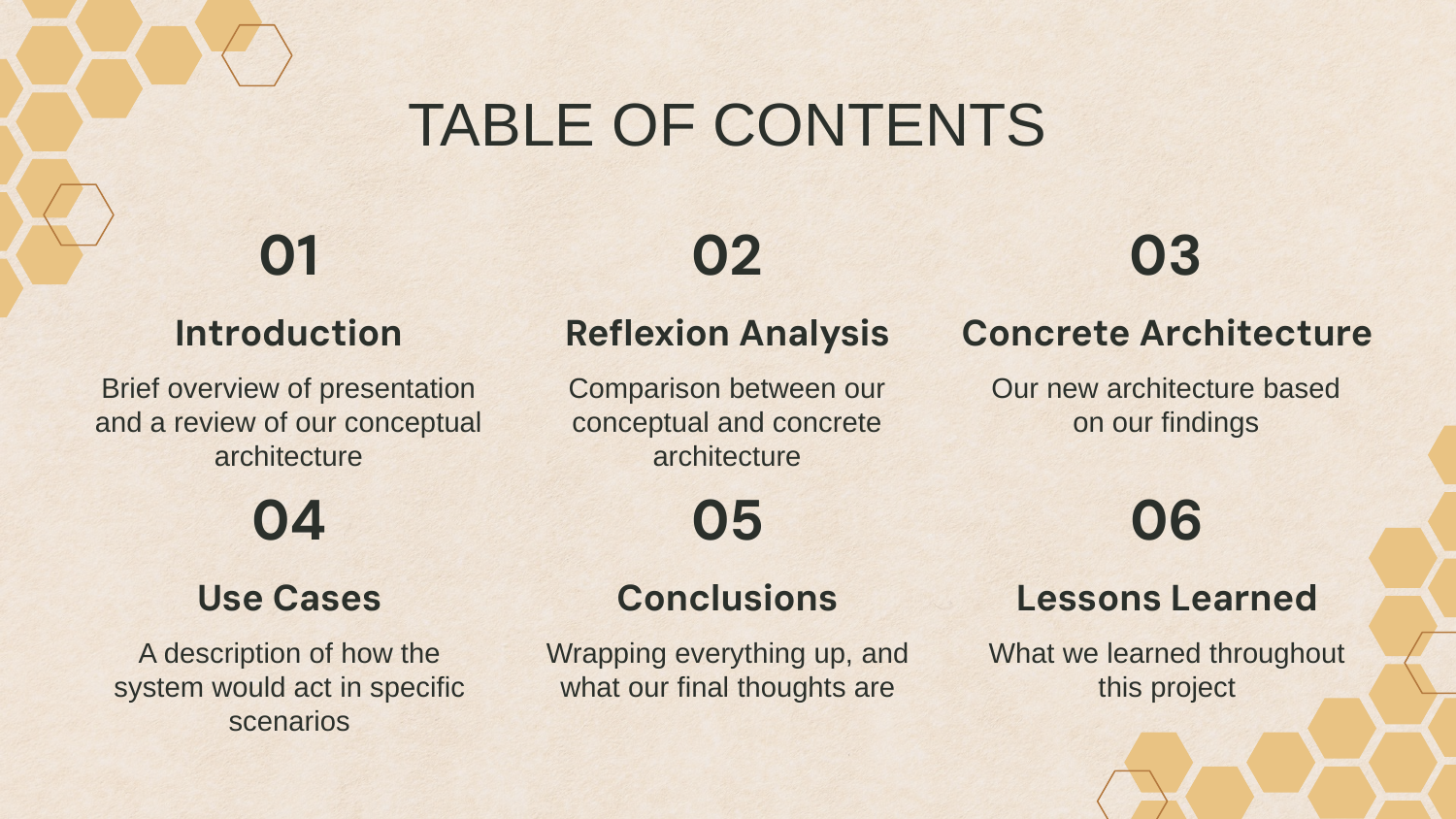

# TABLE OF CONTENTS
01
02
03
Reflexion Analysis
Concrete Architecture
Introduction
Comparison between our conceptual and concrete architecture
Our new architecture based on our findings
Brief overview of presentation and a review of our conceptual architecture
05
06
04
Lessons Learned
Conclusions
Use Cases
Wrapping everything up, and what our final thoughts are
What we learned throughout this project
A description of how the system would act in specific scenarios